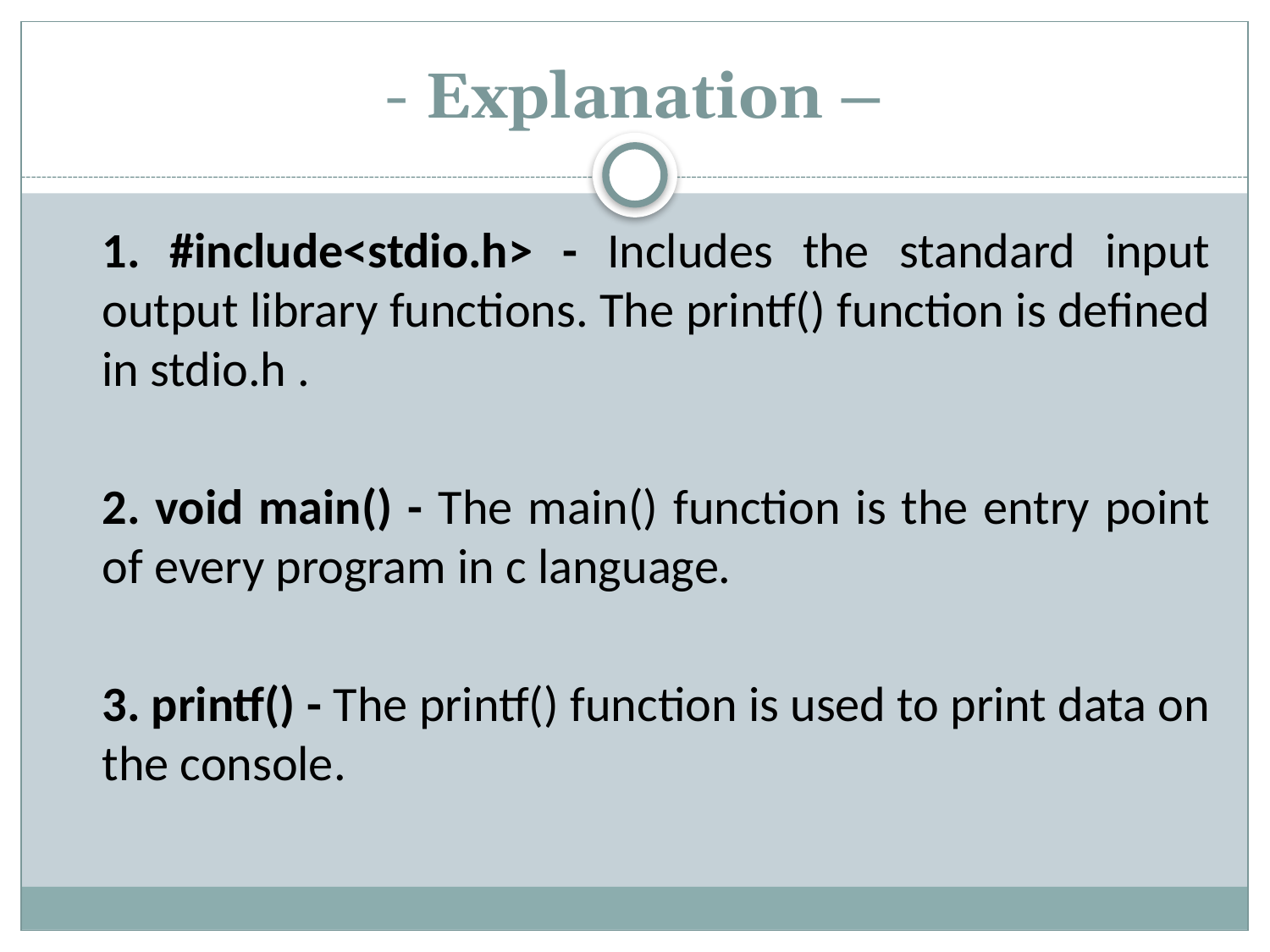

# - Explanation –
	1. #include<stdio.h> - Includes the standard input output library functions. The printf() function is defined in stdio.h .

	2. void main() - The main() function is the entry point of every program in c language.

	3. printf() - The printf() function is used to print data on the console.